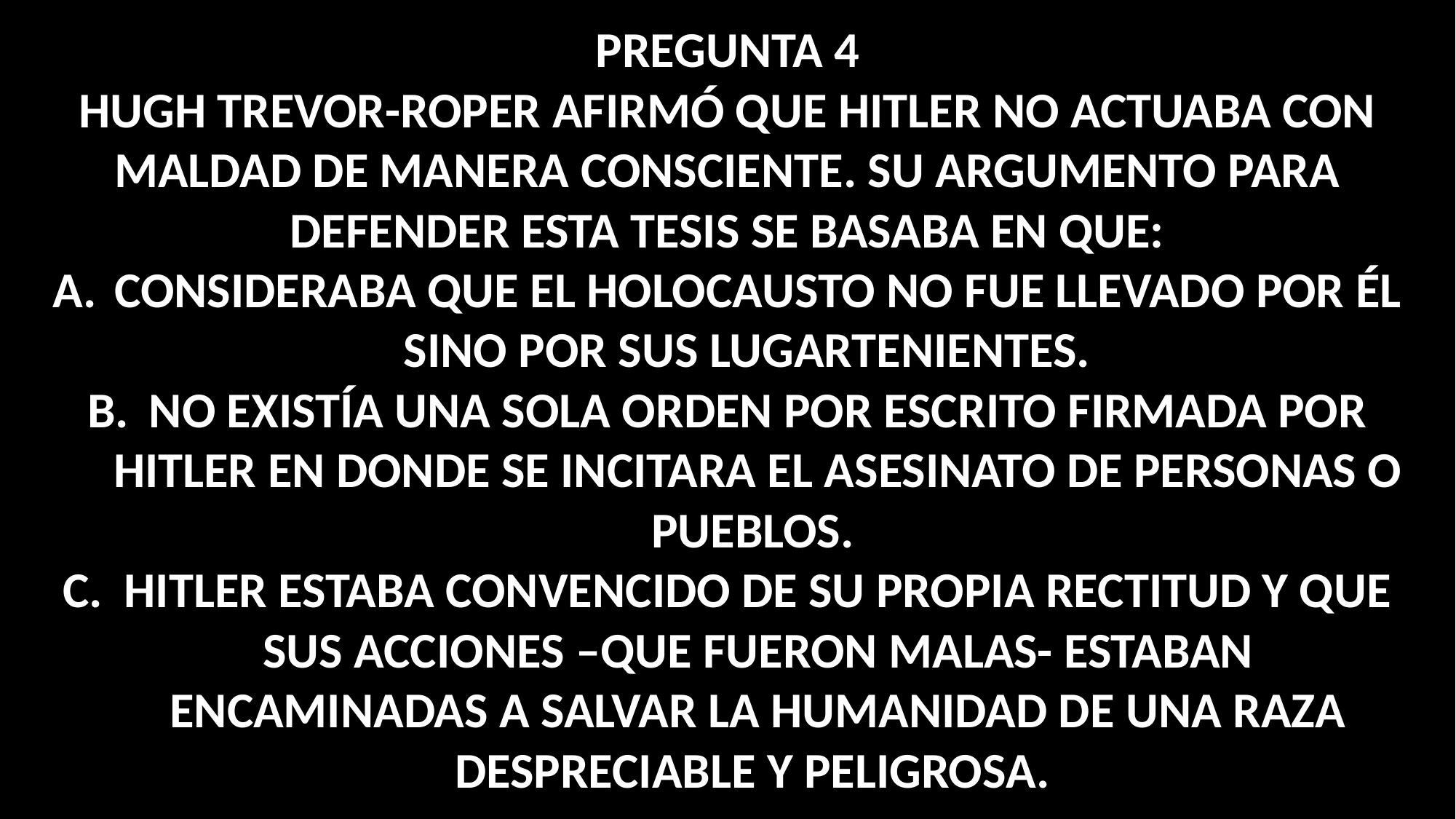

PREGUNTA 4
HUGH TREVOR-ROPER AFIRMÓ QUE HITLER NO ACTUABA CON MALDAD DE MANERA CONSCIENTE. SU ARGUMENTO PARA DEFENDER ESTA TESIS SE BASABA EN QUE:
CONSIDERABA QUE EL HOLOCAUSTO NO FUE LLEVADO POR ÉL SINO POR SUS LUGARTENIENTES.
NO EXISTÍA UNA SOLA ORDEN POR ESCRITO FIRMADA POR HITLER EN DONDE SE INCITARA EL ASESINATO DE PERSONAS O PUEBLOS.
HITLER ESTABA CONVENCIDO DE SU PROPIA RECTITUD Y QUE SUS ACCIONES –QUE FUERON MALAS- ESTABAN ENCAMINADAS A SALVAR LA HUMANIDAD DE UNA RAZA DESPRECIABLE Y PELIGROSA.